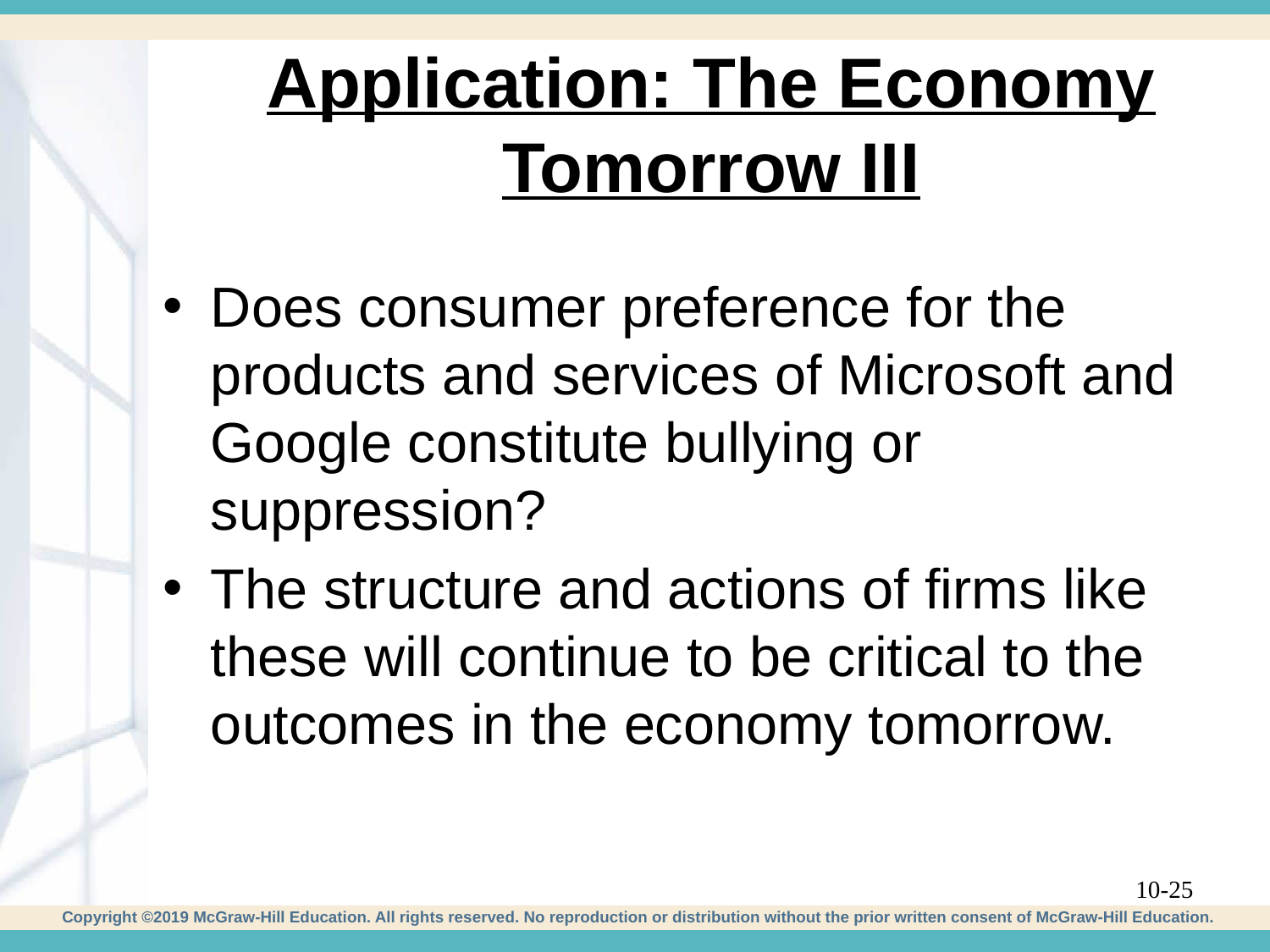

# Application: The Economy Tomorrow III
Does consumer preference for the products and services of Microsoft and Google constitute bullying or suppression?
The structure and actions of firms like these will continue to be critical to the outcomes in the economy tomorrow.
10-25